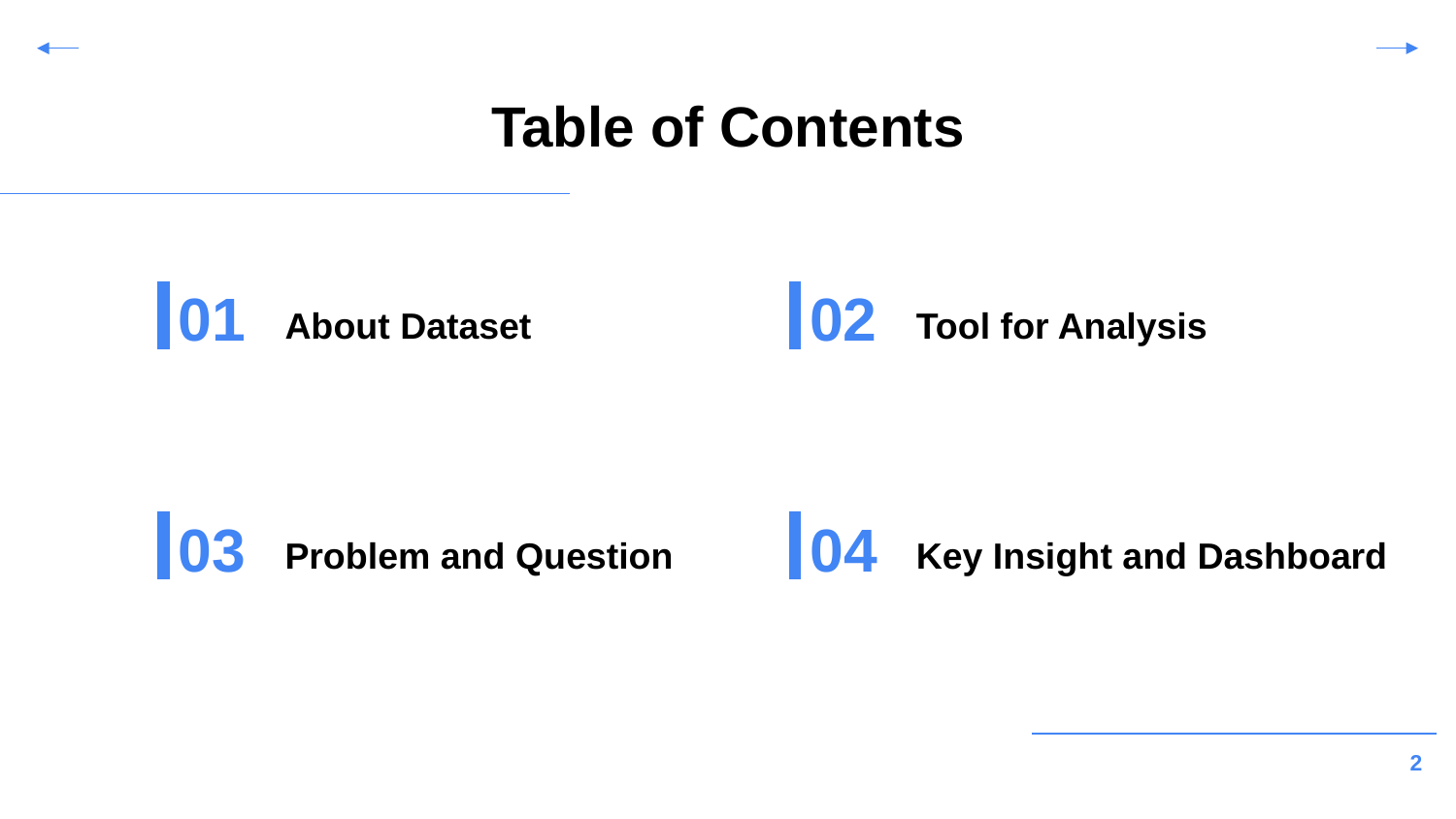

Table of Contents
01
02
# About Dataset
Tool for Analysis
03
04
Problem and Question
Key Insight and Dashboard